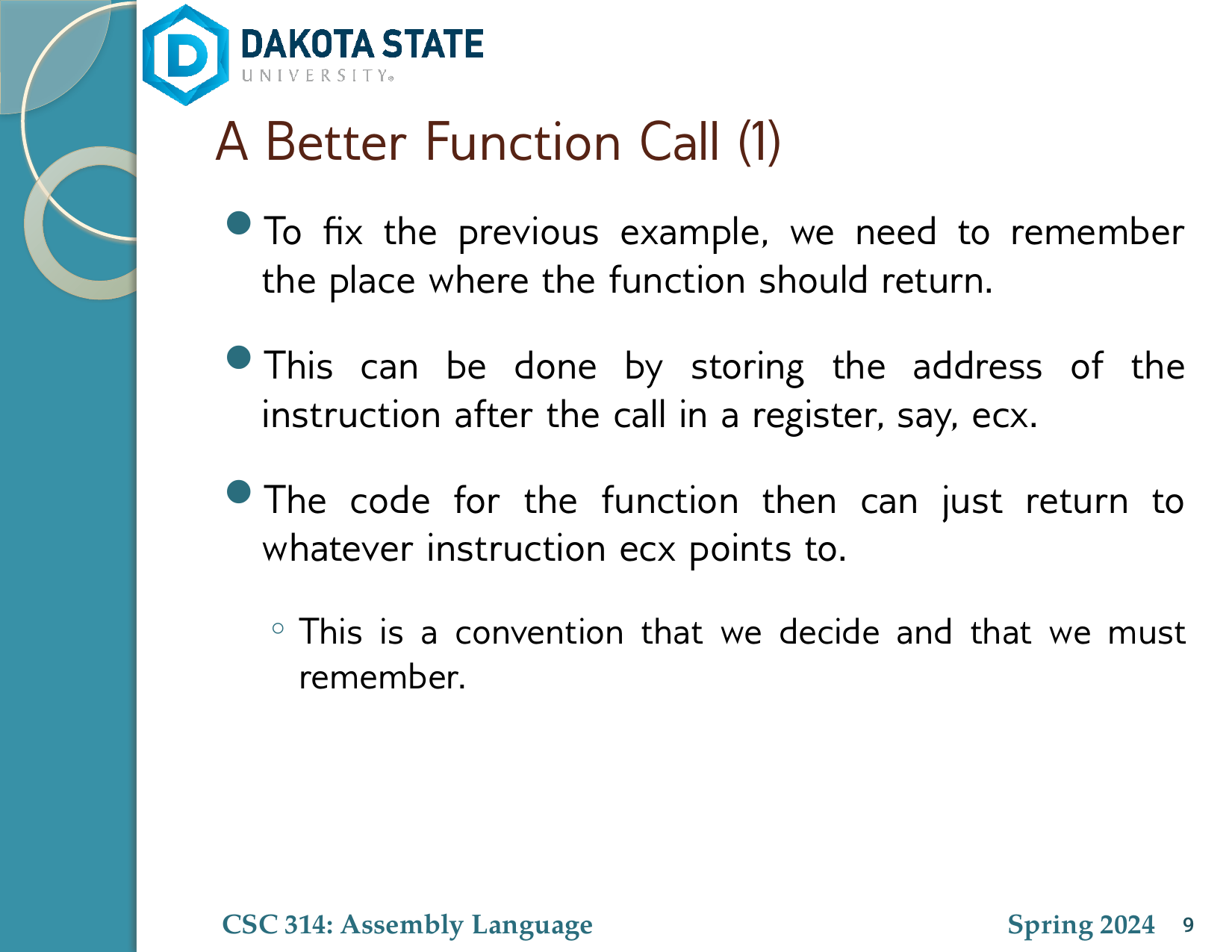

# A Better Function Call (1)
To fix the previous example, we need to remember the place where the function should return.
This can be done by storing the address of the instruction after the call in a register, say, ecx.
The code for the function then can just return to whatever instruction ecx points to.
This is a convention that we decide and that we must remember.
9